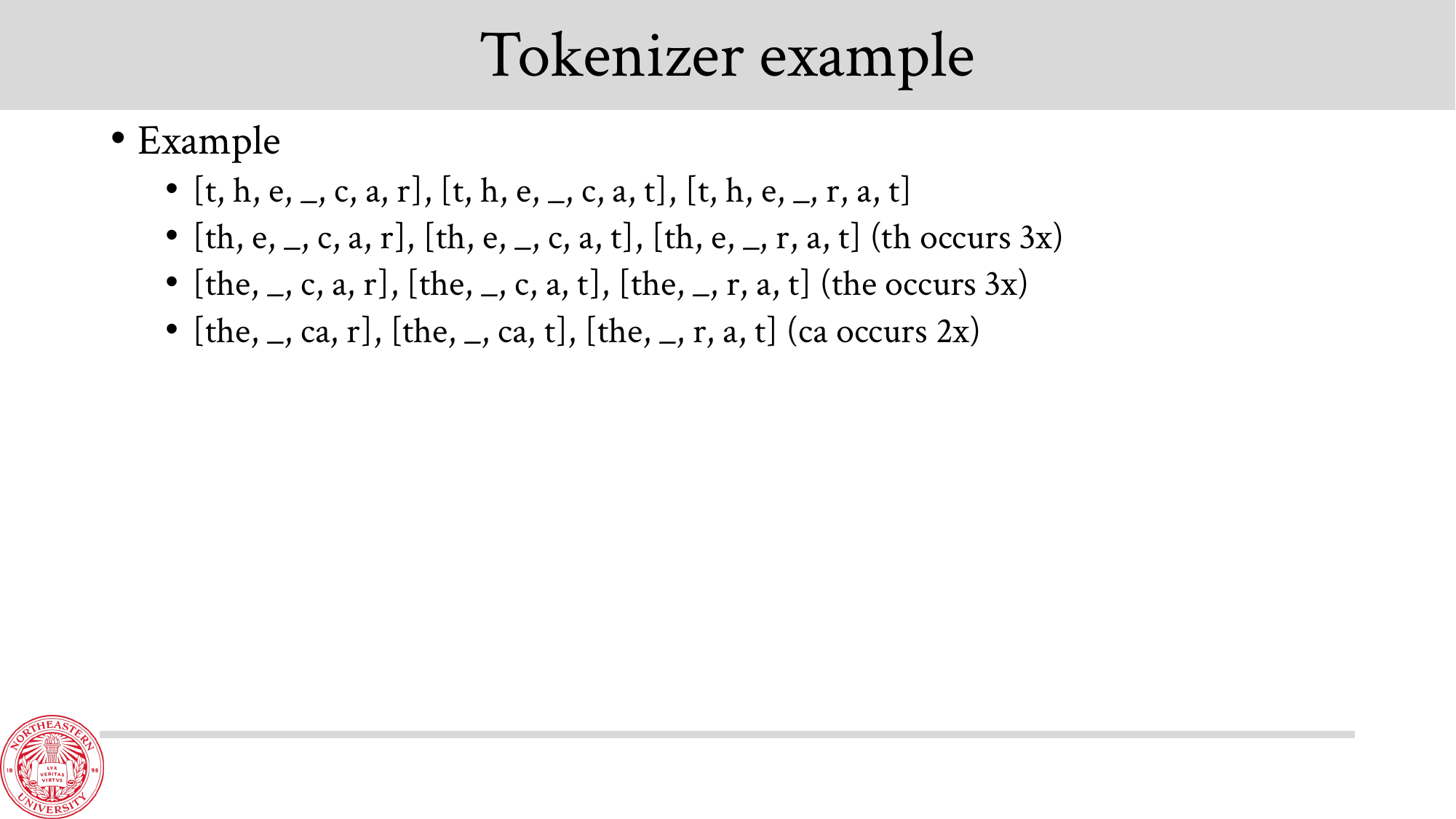

# Tokenizer example
Example
[t, h, e, _, c, a, r], [t, h, e, _, c, a, t], [t, h, e, _, r, a, t]
[th, e, _, c, a, r], [th, e, _, c, a, t], [th, e, _, r, a, t] (th occurs 3x)
[the, _, c, a, r], [the, _, c, a, t], [the, _, r, a, t] (the occurs 3x)
[the, _, ca, r], [the, _, ca, t], [the, _, r, a, t] (ca occurs 2x)